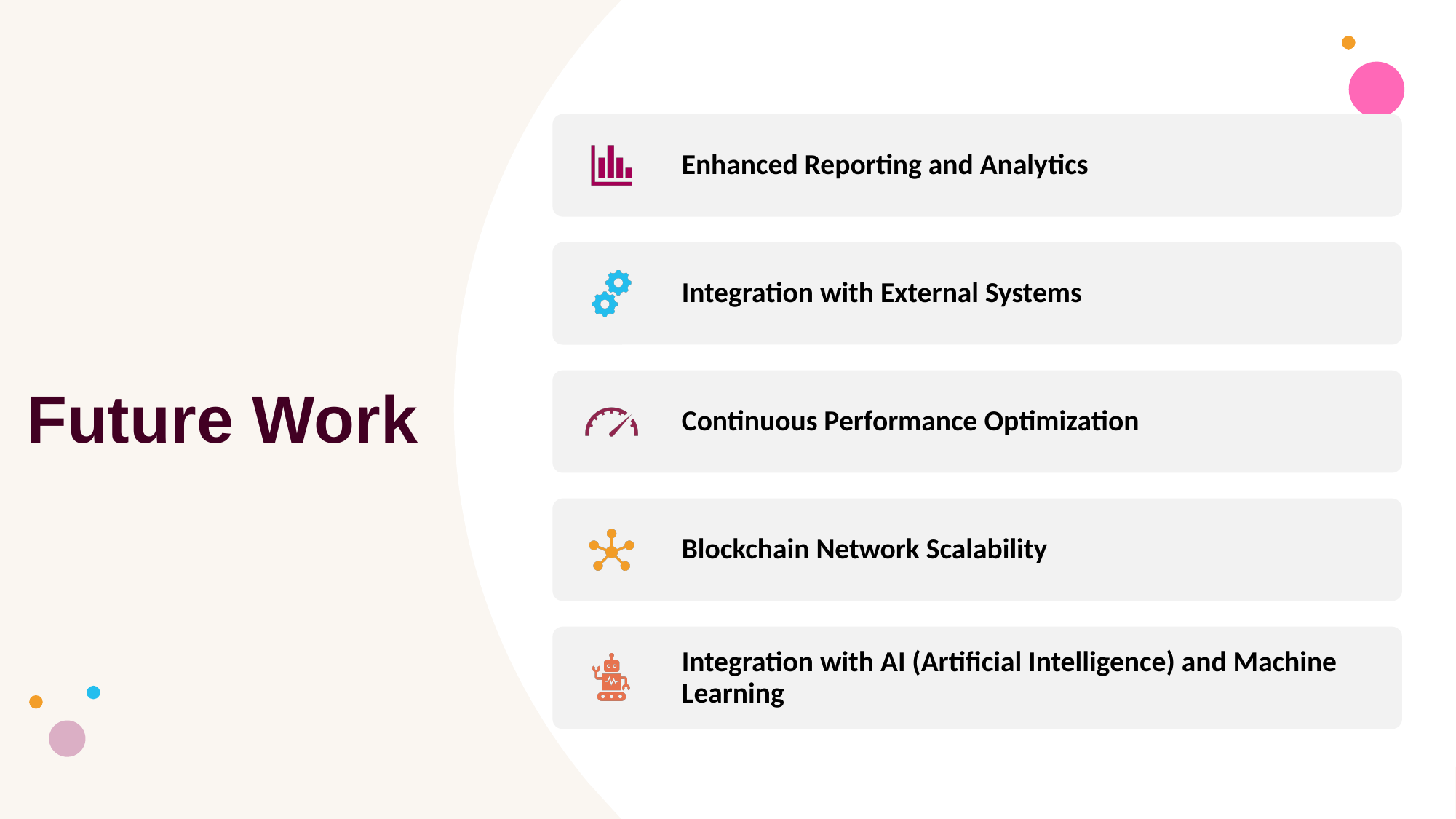

Enhanced Reporting and Analytics
Integration with External Systems
Continuous Performance Optimization
Blockchain Network Scalability
Integration with AI (Artificial Intelligence) and Machine Learning
# Future Work